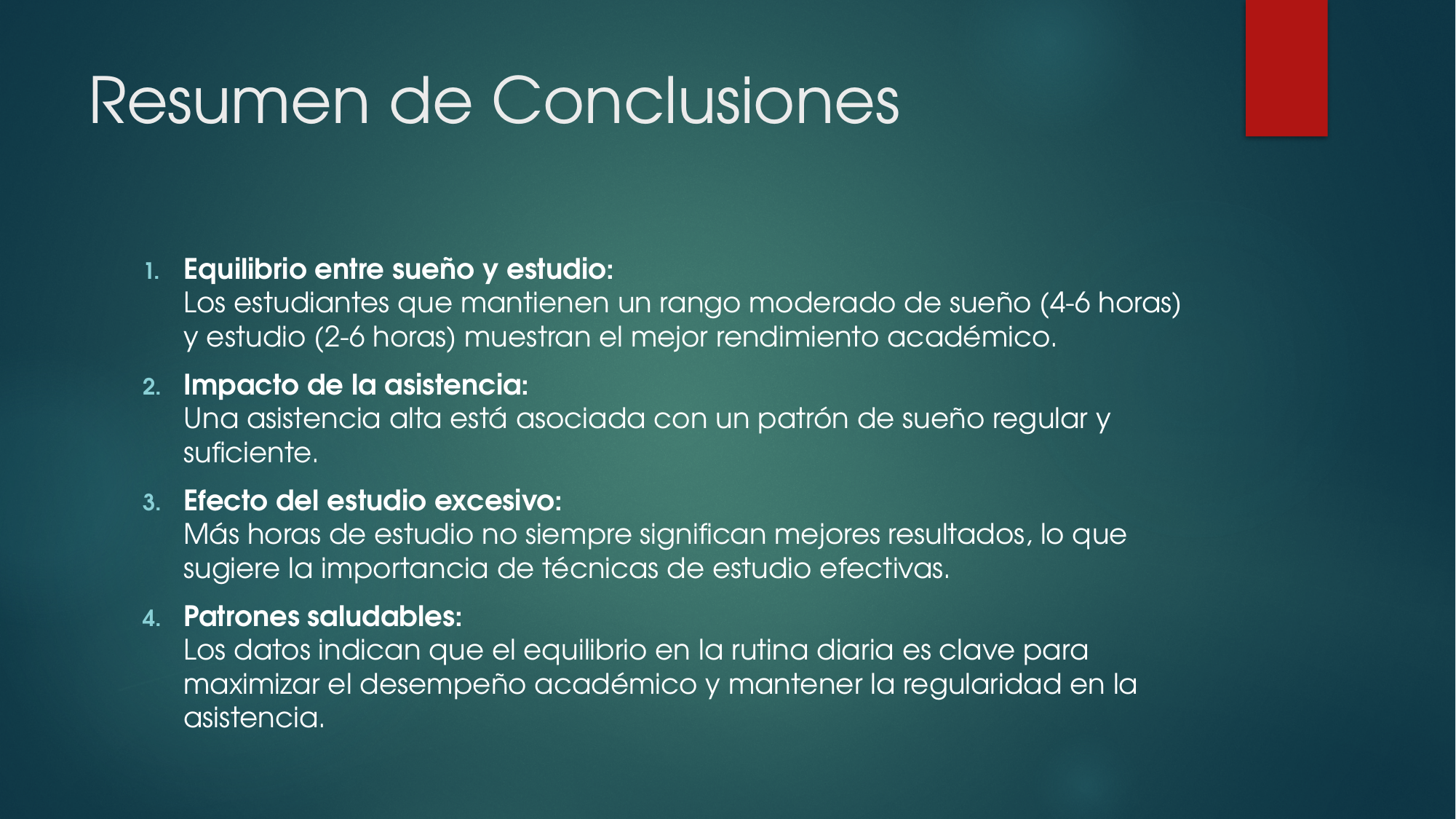

# Resumen de Conclusiones
Equilibrio entre sueño y estudio:
Los estudiantes que mantienen un rango moderado de sueño (4-6 horas) y estudio (2-6 horas) muestran el mejor rendimiento académico.
Impacto de la asistencia:
Una asistencia alta está asociada con un patrón de sueño regular y suficiente.
Efecto del estudio excesivo:
Más horas de estudio no siempre significan mejores resultados, lo que sugiere la importancia de técnicas de estudio efectivas.
Patrones saludables:
Los datos indican que el equilibrio en la rutina diaria es clave para maximizar el desempeño académico y mantener la regularidad en la asistencia.